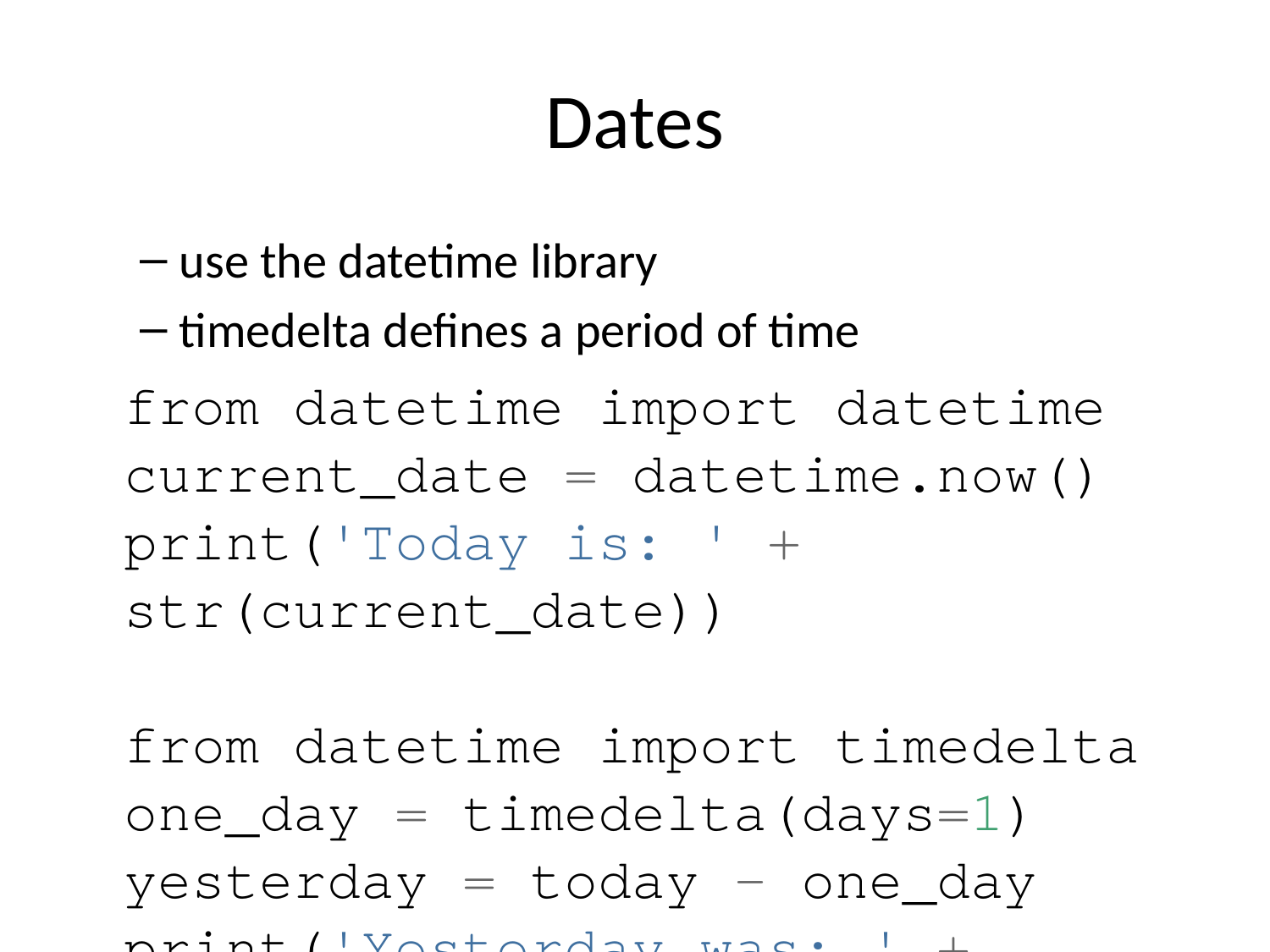

# Dates
use the datetime library
timedelta defines a period of time
from datetime import datetime
current_date = datetime.now()
print('Today is: ' + str(current_date))
from datetime import timedelta
one_day = timedelta(days=1)
yesterday = today - one_day
print('Yesterday was: ' + str(yesterday))
birthday_date = datetime.strptime(birthday, '%d/%m/%Y')
print ('Birthday: ' + str(birthday_date))